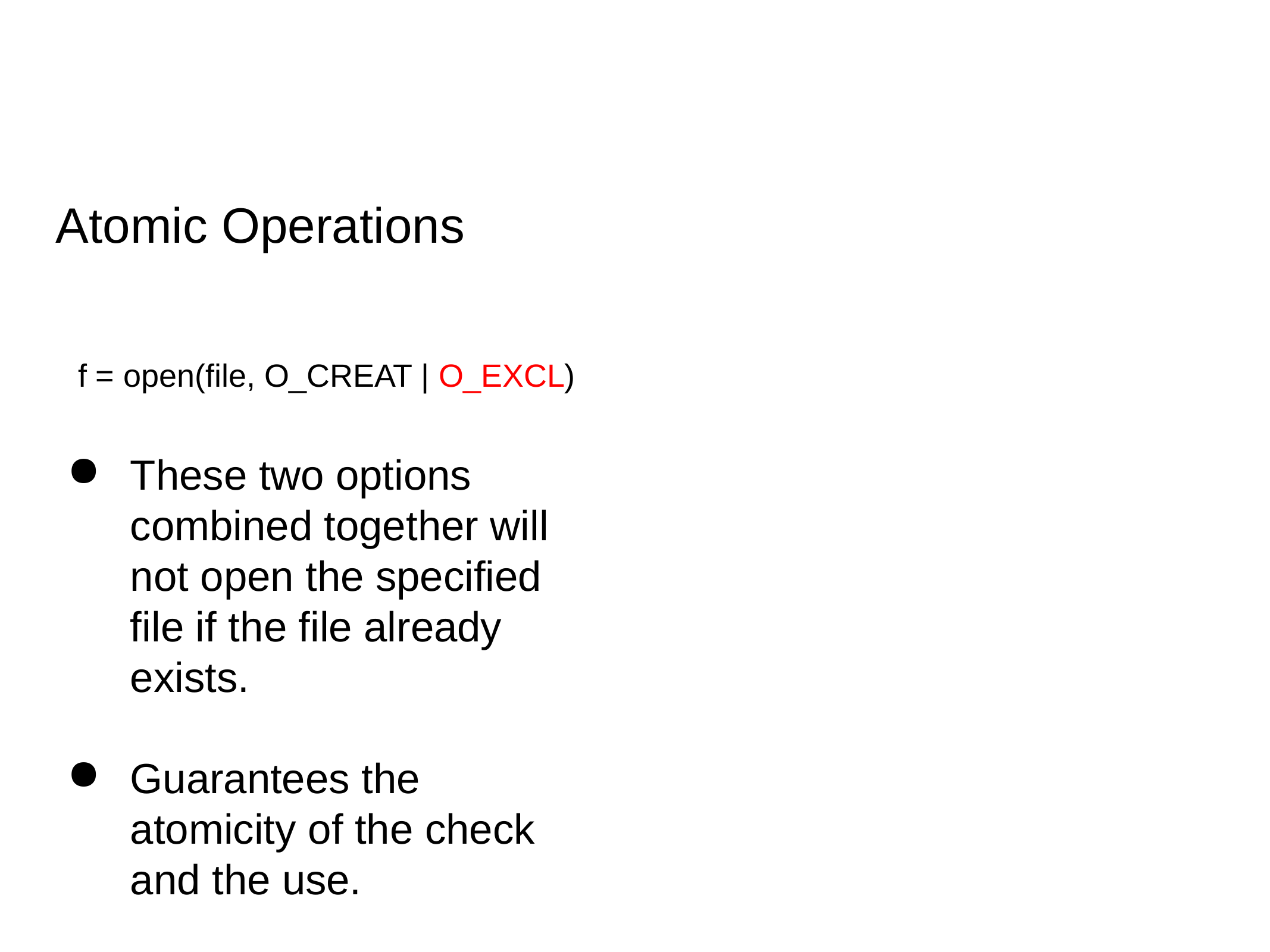

# Atomic Operations
f = open(file, O_CREAT | O_EXCL)
These two options combined together will not open the specified file if the file already exists.

Guarantees the atomicity of the check and the use.